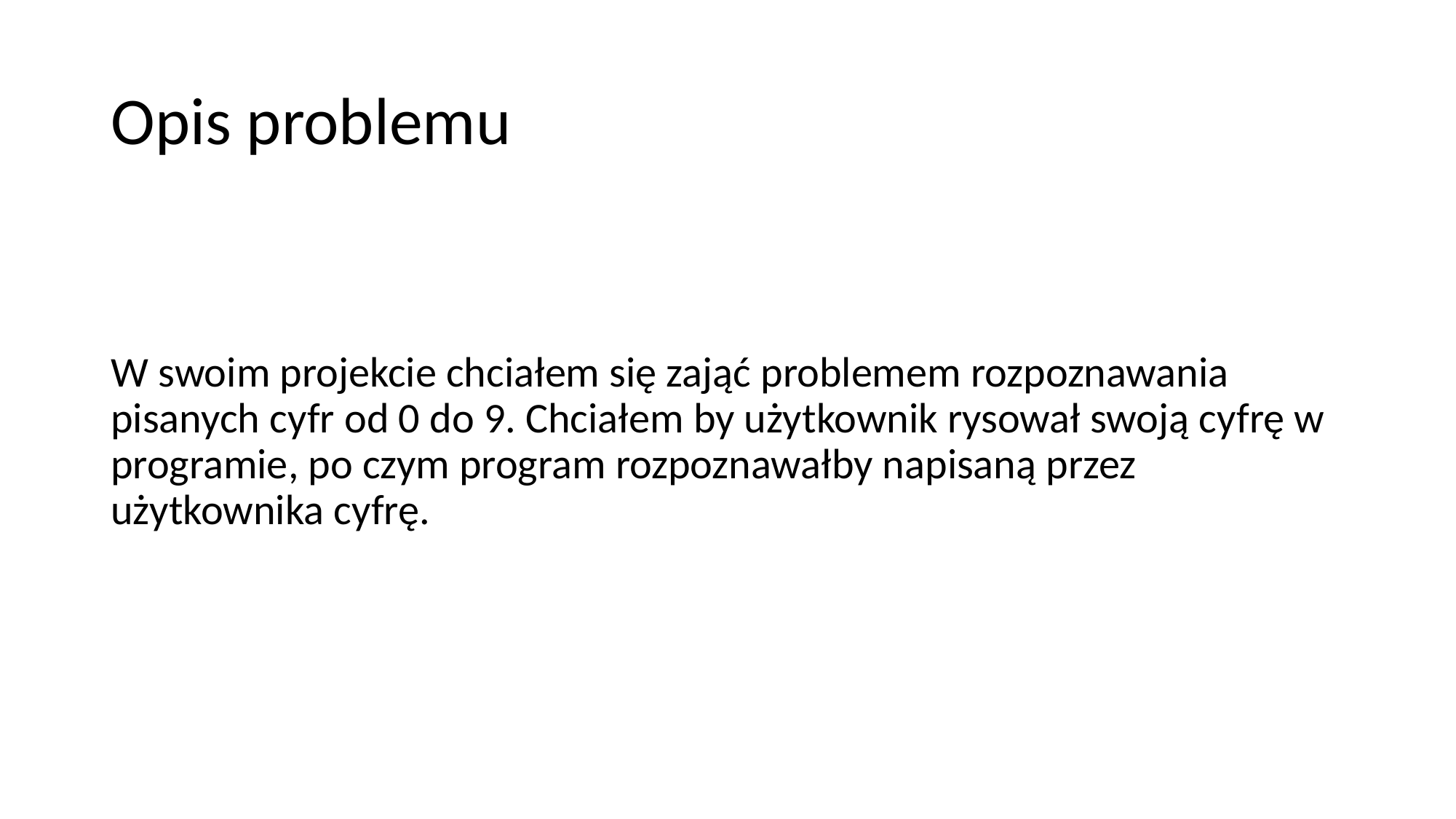

# Opis problemu

W swoim projekcie chciałem się zająć problemem rozpoznawania pisanych cyfr od 0 do 9. Chciałem by użytkownik rysował swoją cyfrę w programie, po czym program rozpoznawałby napisaną przez użytkownika cyfrę.